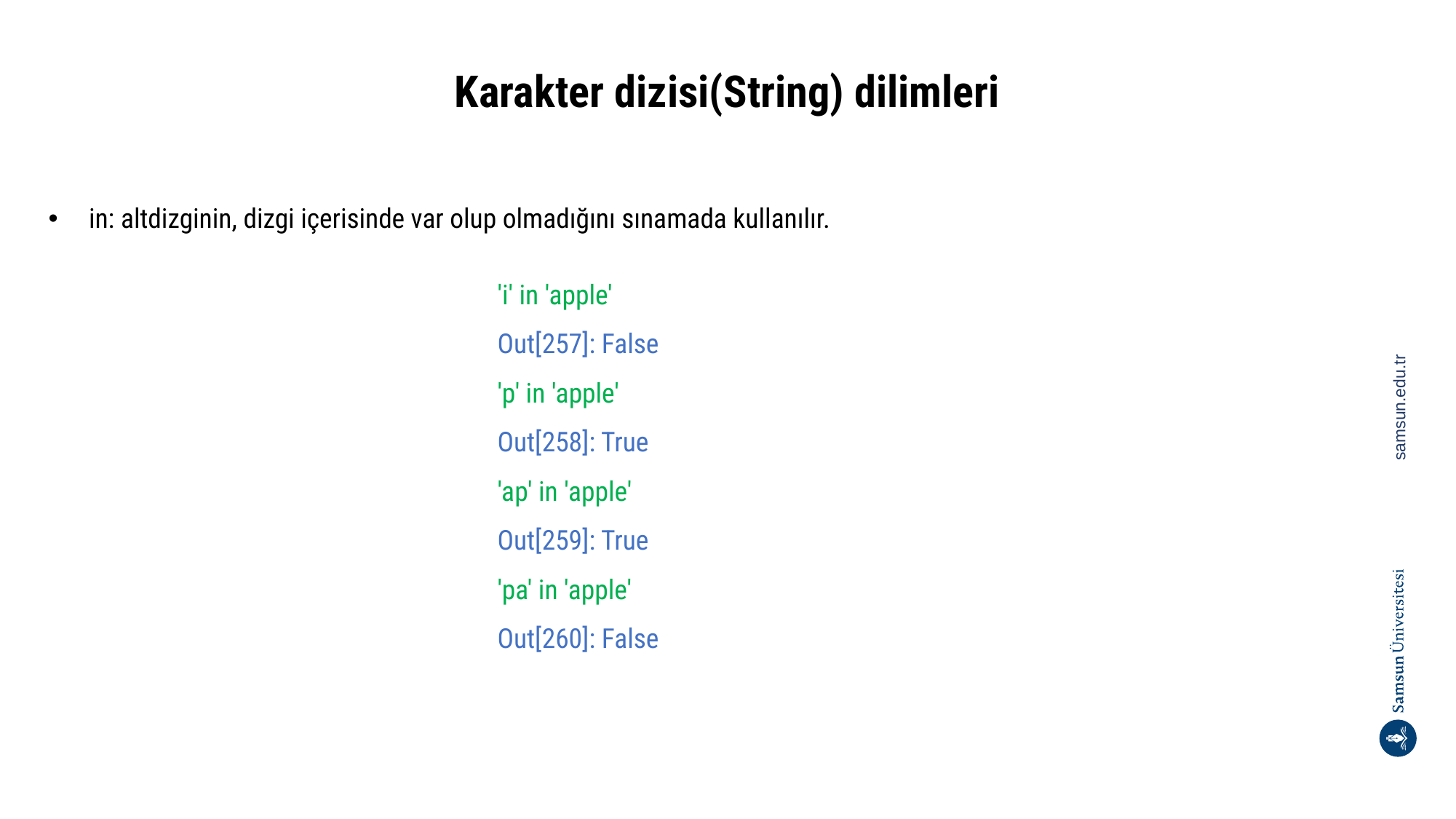

# Karakter dizisi(String) dilimleri
 in: altdizginin, dizgi içerisinde var olup olmadığını sınamada kullanılır.
'i' in 'apple'
Out[257]: False
'p' in 'apple'
Out[258]: True
'ap' in 'apple'
Out[259]: True
'pa' in 'apple'
Out[260]: False